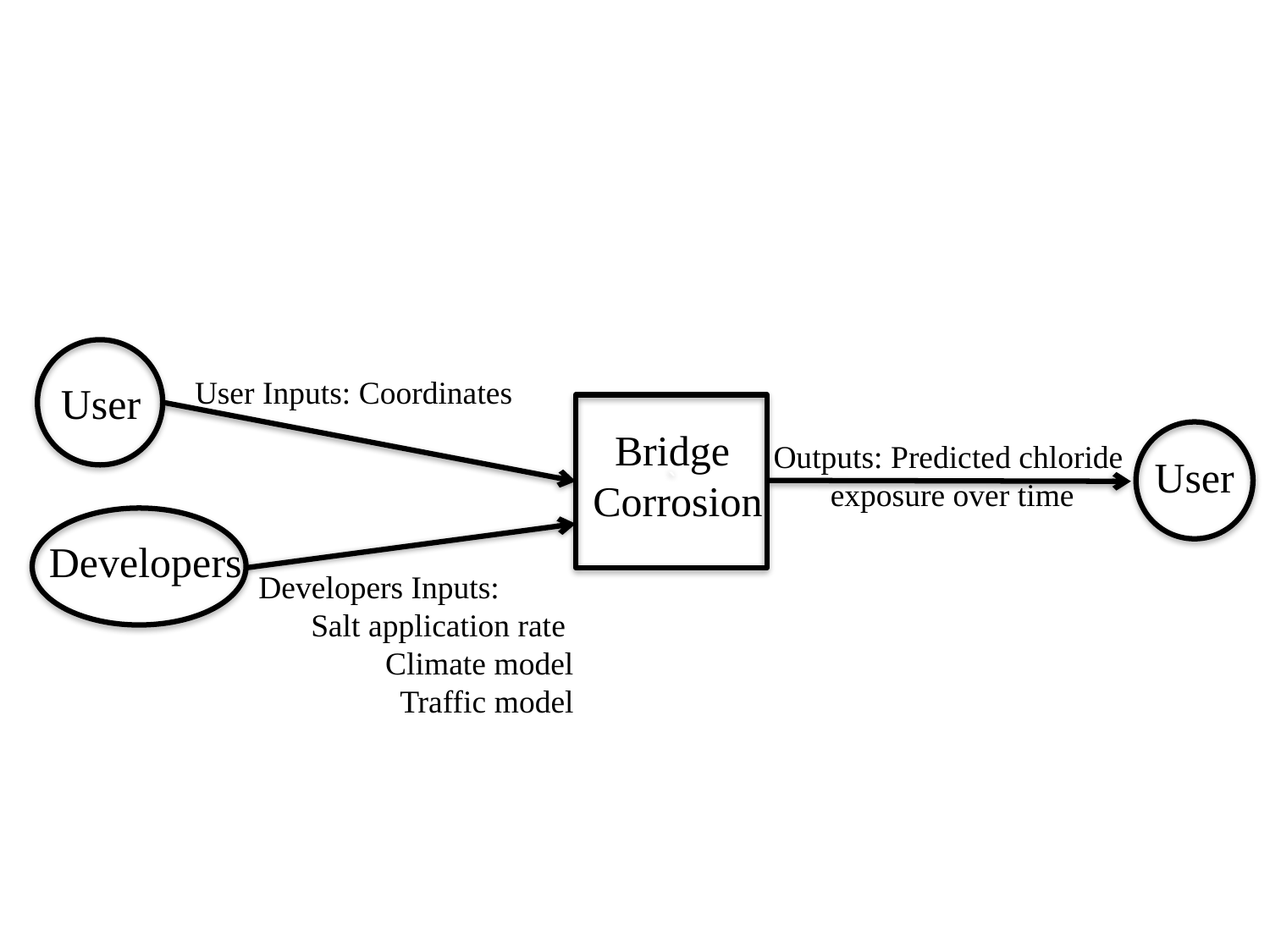

User
User Inputs: Coordinates
`
Bridge
Corrosion

User
Outputs: Predicted chloride
exposure over time

Developers
Developers Inputs:
 Salt application rate
Climate model
Traffic model